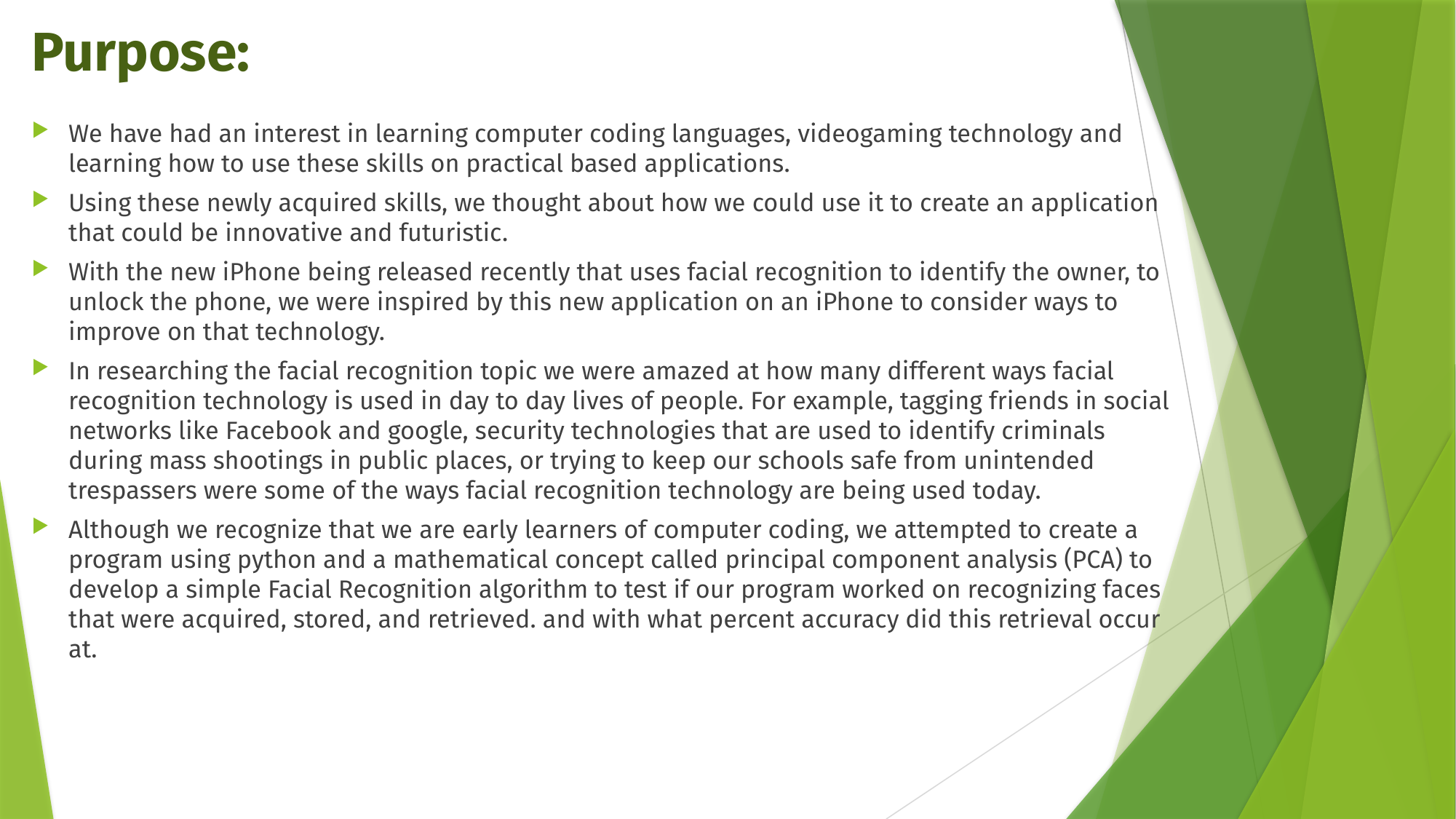

# Purpose:
We have had an interest in learning computer coding languages, videogaming technology and learning how to use these skills on practical based applications.
Using these newly acquired skills, we thought about how we could use it to create an application that could be innovative and futuristic.
With the new iPhone being released recently that uses facial recognition to identify the owner, to unlock the phone, we were inspired by this new application on an iPhone to consider ways to improve on that technology.
In researching the facial recognition topic we were amazed at how many different ways facial recognition technology is used in day to day lives of people. For example, tagging friends in social networks like Facebook and google, security technologies that are used to identify criminals during mass shootings in public places, or trying to keep our schools safe from unintended trespassers were some of the ways facial recognition technology are being used today.
Although we recognize that we are early learners of computer coding, we attempted to create a program using python and a mathematical concept called principal component analysis (PCA) to develop a simple Facial Recognition algorithm to test if our program worked on recognizing faces that were acquired, stored, and retrieved. and with what percent accuracy did this retrieval occur at.